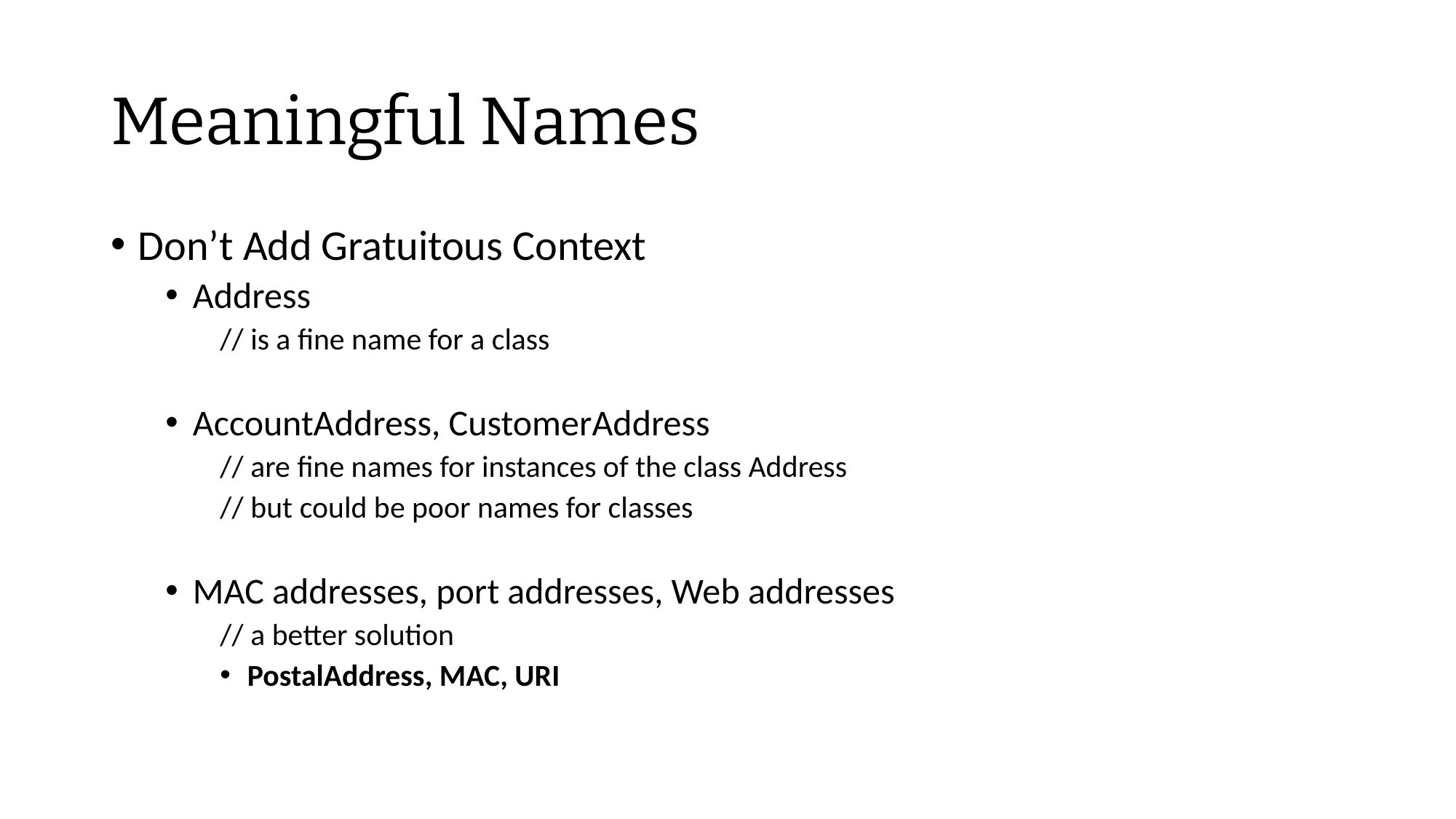

# Meaningful Names
Don’t Add Gratuitous Context
Address
// is a fine name for a class

AccountAddress, CustomerAddress
// are fine names for instances of the class Address
// but could be poor names for classes

MAC addresses, port addresses, Web addresses
// a better solution
PostalAddress, MAC, URI